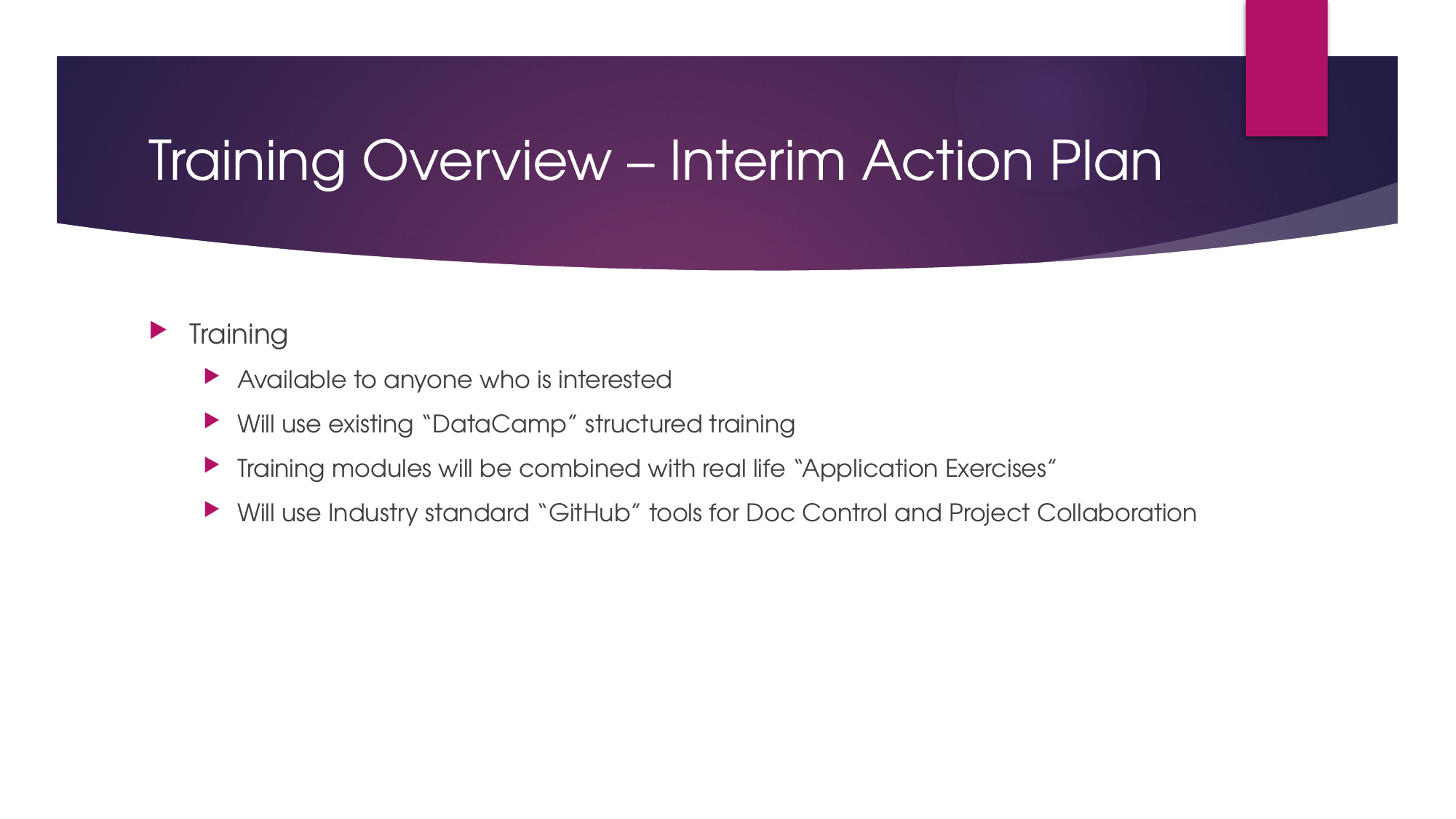

# Training Overview – Interim Action Plan
Training
Available to anyone who is interested
Will use existing “DataCamp” structured training
Training modules will be combined with real life “Application Exercises”
Will use Industry standard “GitHub” tools for Doc Control and Project Collaboration